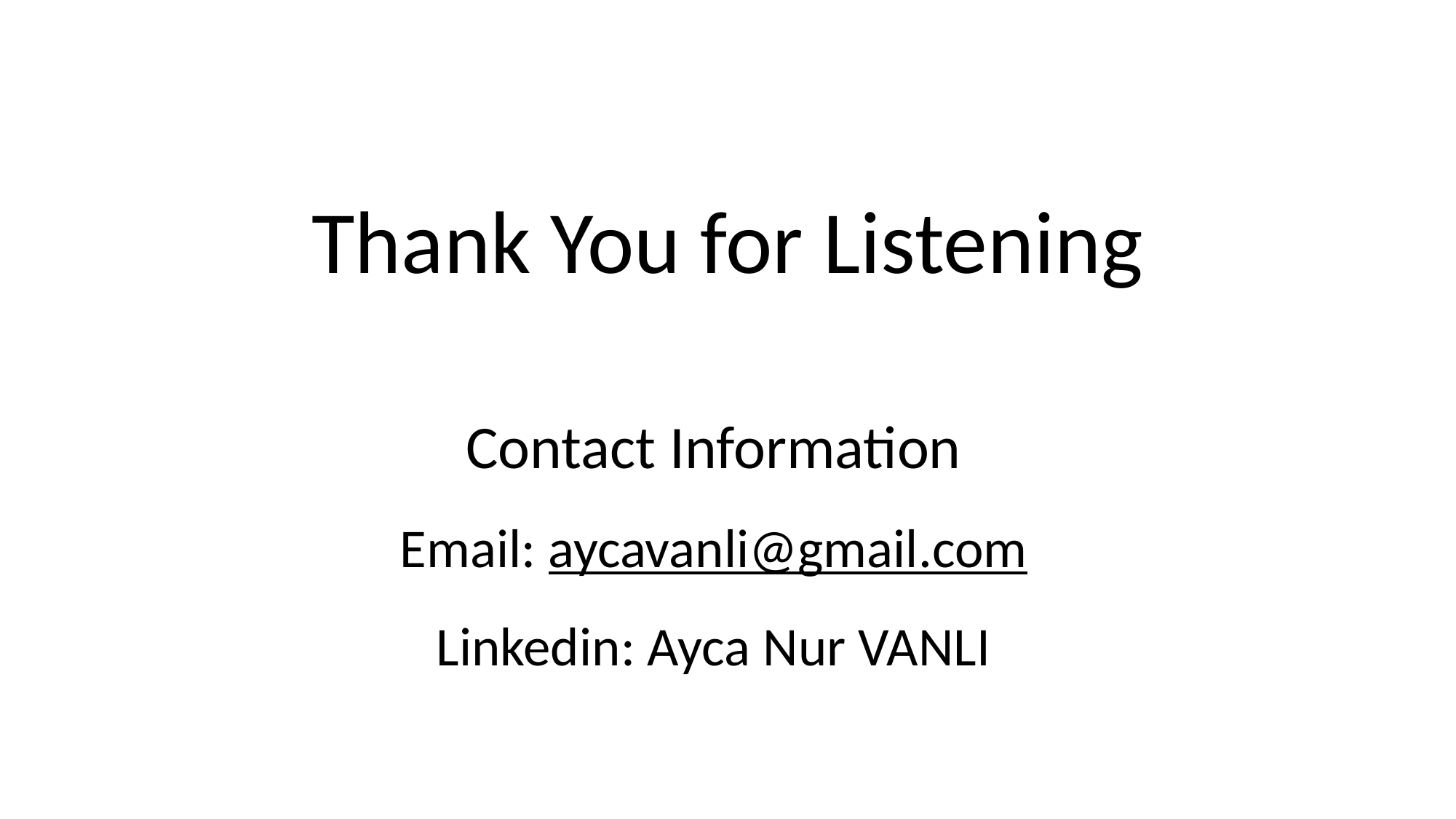

Thank You for Listening

Contact Information
Email: aycavanli@gmail.com
Linkedin: Ayca Nur VANLI